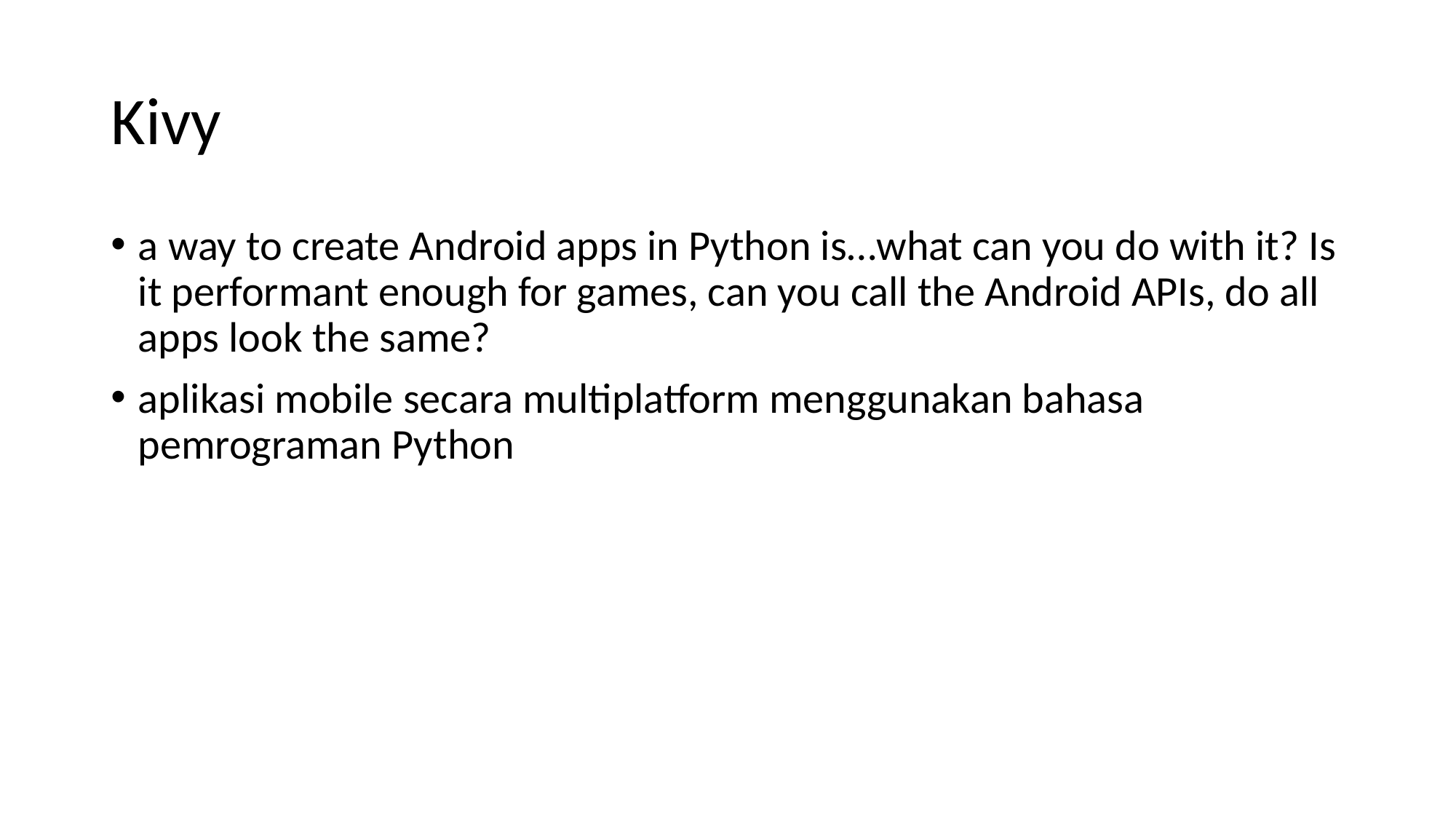

# Kivy
a way to create Android apps in Python is…what can you do with it? Is it performant enough for games, can you call the Android APIs, do all apps look the same?
aplikasi mobile secara multiplatform menggunakan bahasa pemrograman Python